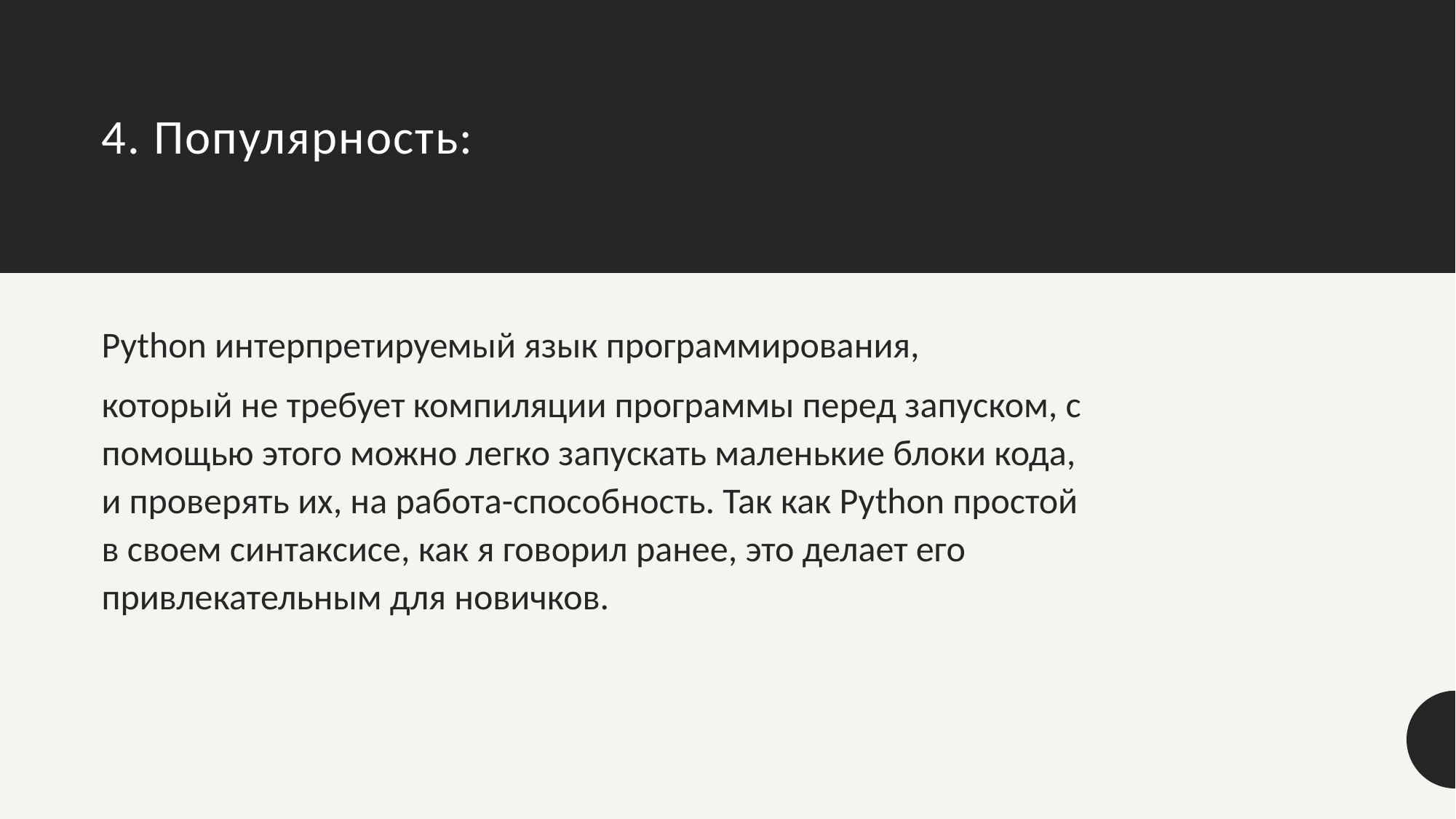

# 4. Популярность:
Python интерпретируемый язык программирования,
который не требует компиляции программы перед запуском, с помощью этого можно легко запускать маленькие блоки кода, и проверять их, на работа-способность. Так как Python простой в своем синтаксисе, как я говорил ранее, это делает его привлекательным для новичков.